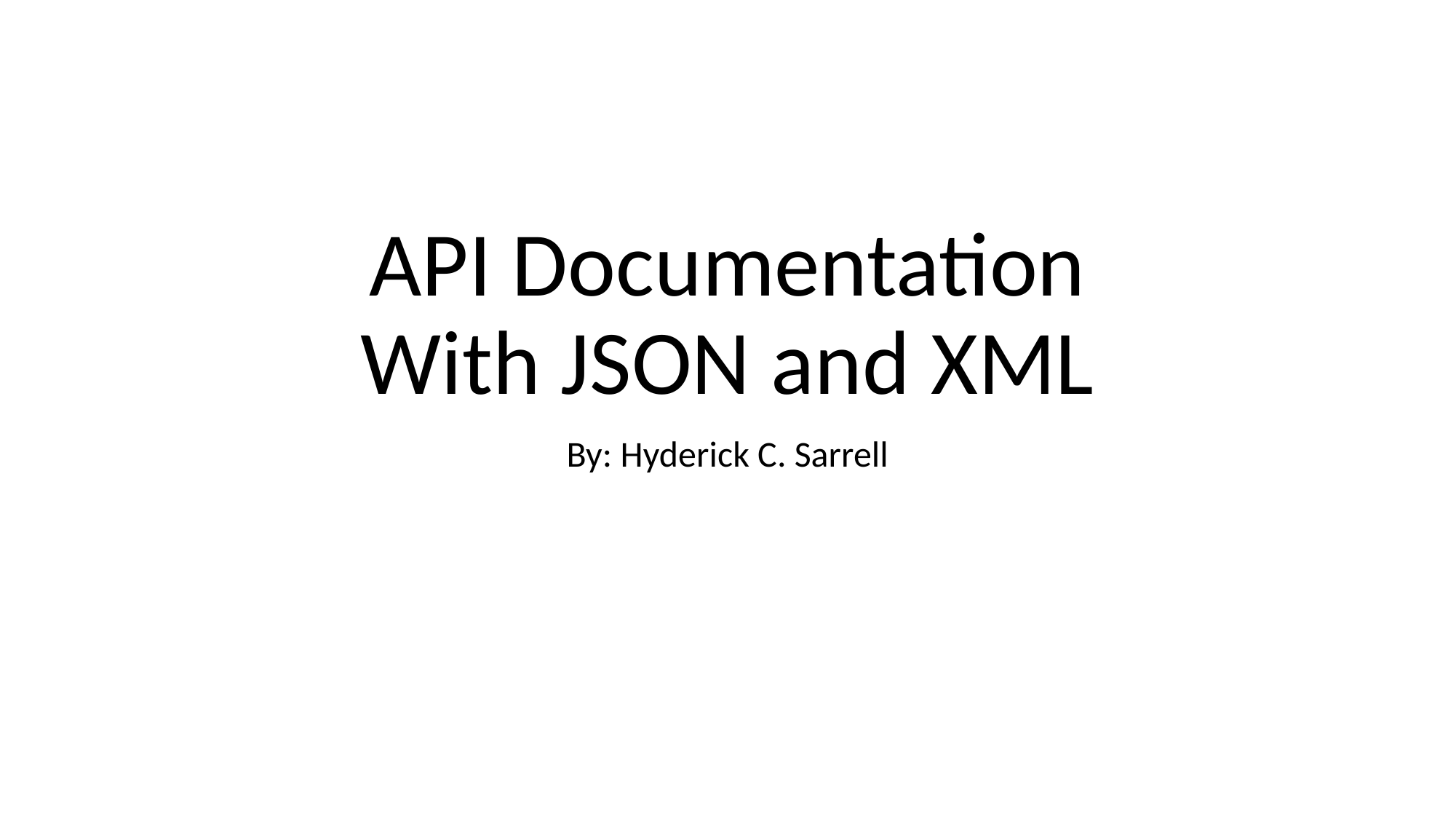

# API Documentation With JSON and XML
By: Hyderick C. Sarrell